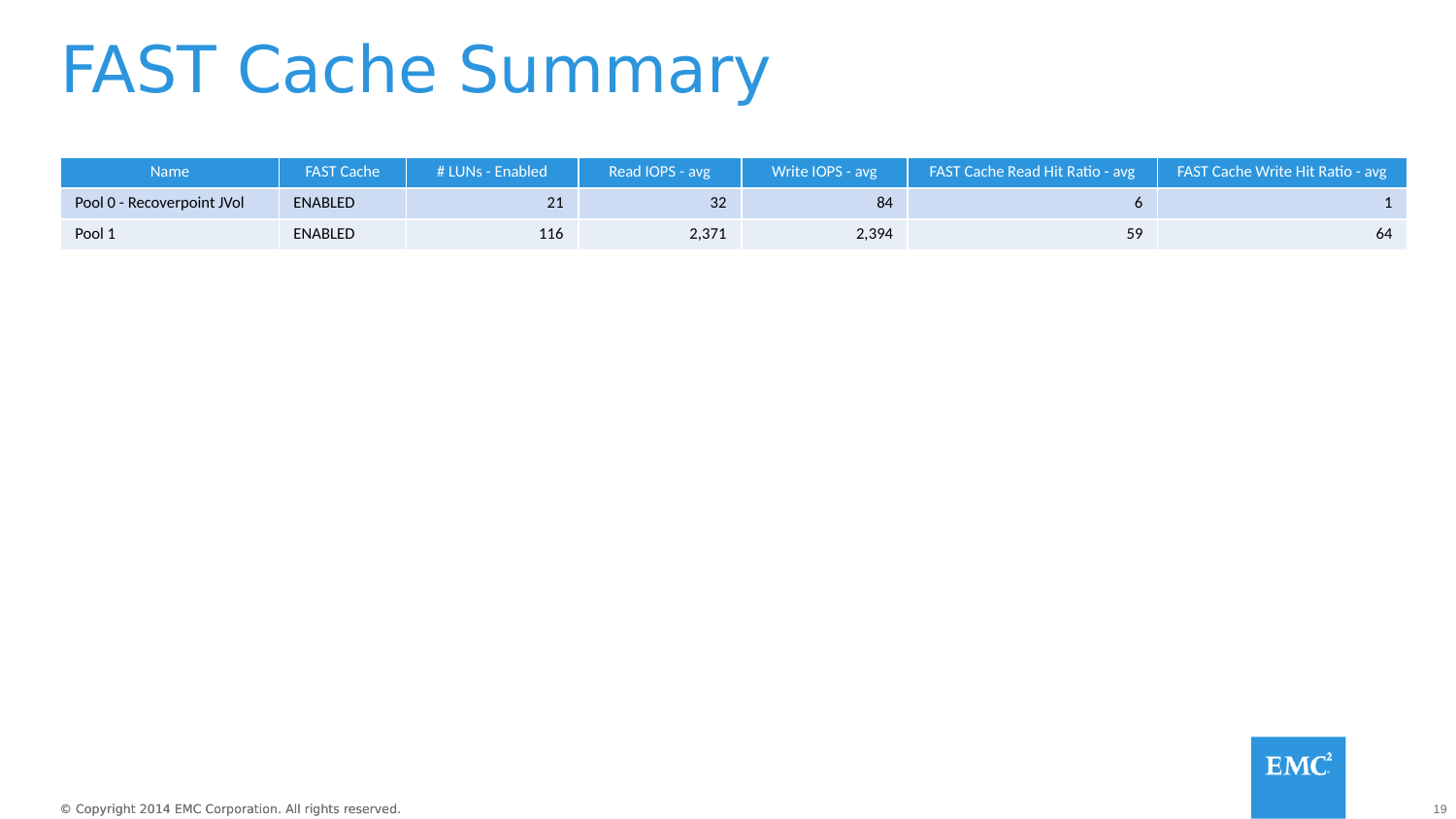

# FAST Cache Summary
| Name | FAST Cache | # LUNs - Enabled | Read IOPS - avg | Write IOPS - avg | FAST Cache Read Hit Ratio - avg | FAST Cache Write Hit Ratio - avg |
| --- | --- | --- | --- | --- | --- | --- |
| Pool 0 - Recoverpoint JVol | ENABLED | 21 | 32 | 84 | 6 | 1 |
| Pool 1 | ENABLED | 116 | 2,371 | 2,394 | 59 | 64 |